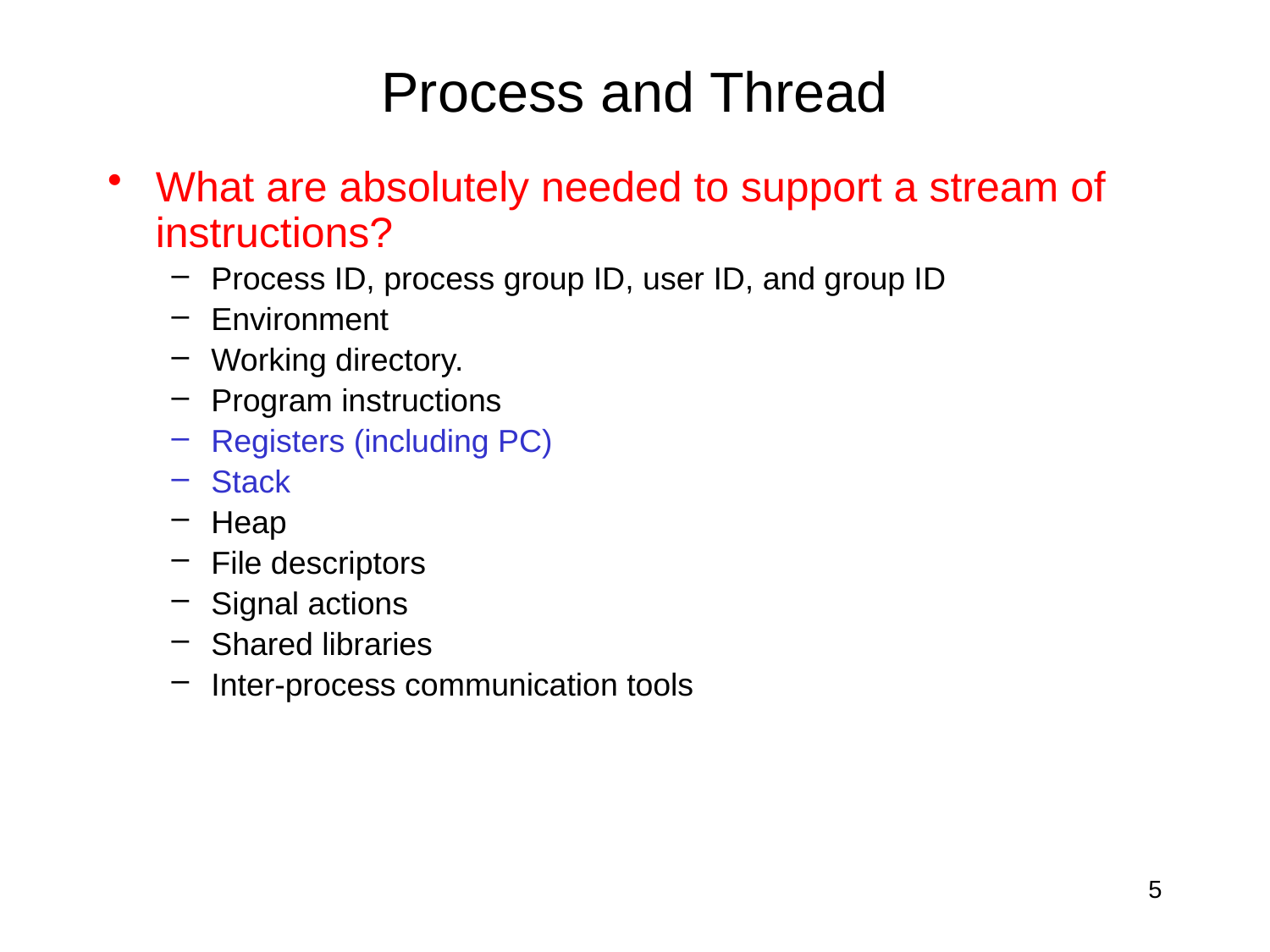

# Process and Thread
What are absolutely needed to support a stream of instructions?
Process ID, process group ID, user ID, and group ID
Environment
Working directory.
Program instructions
Registers (including PC)
Stack
Heap
File descriptors
Signal actions
Shared libraries
Inter-process communication tools
5